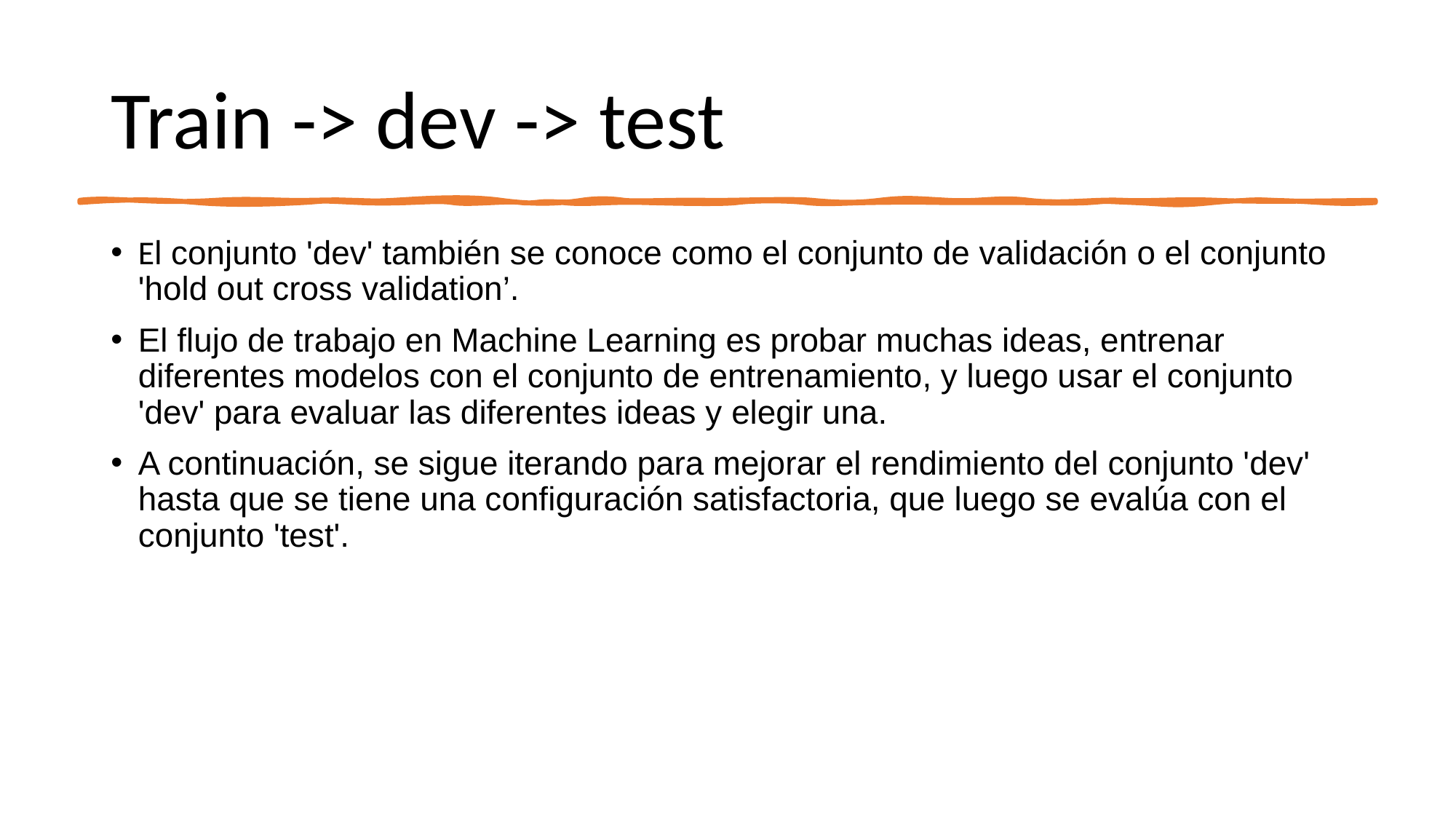

# Train -> dev -> test

El conjunto 'dev' también se conoce como el conjunto de validación o el conjunto 'hold out cross validation’.
El flujo de trabajo en Machine Learning es probar muchas ideas, entrenar diferentes modelos con el conjunto de entrenamiento, y luego usar el conjunto 'dev' para evaluar las diferentes ideas y elegir una.
A continuación, se sigue iterando para mejorar el rendimiento del conjunto 'dev' hasta que se tiene una configuración satisfactoria, que luego se evalúa con el conjunto 'test'.